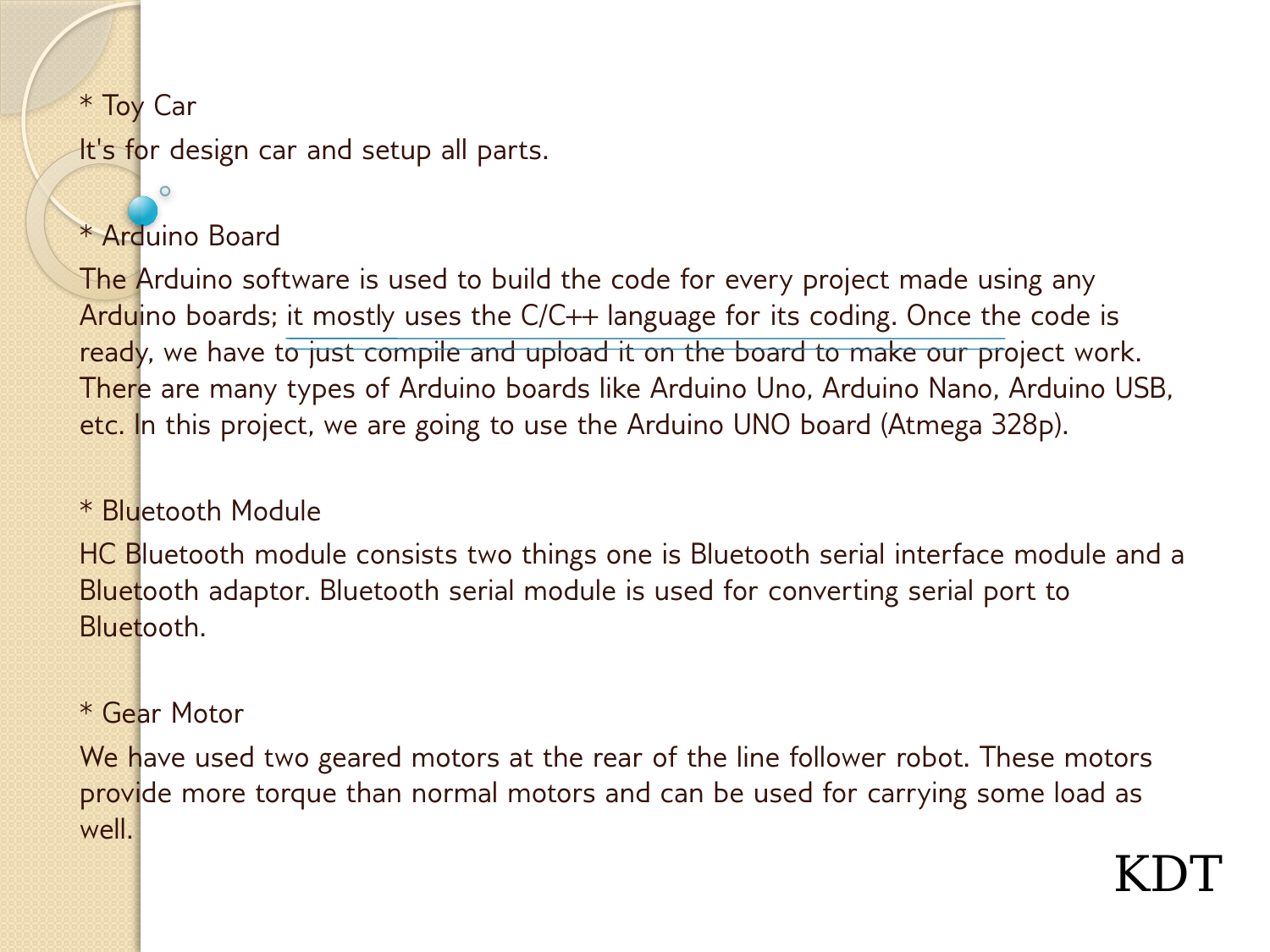

#

* Toy Car
It's for design car and setup all parts.

* Arduino Board
The Arduino software is used to build the code for every project made using any Arduino boards; it mostly uses the C/C++ language for its coding. Once the code is ready, we have to just compile and upload it on the board to make our project work. There are many types of Arduino boards like Arduino Uno, Arduino Nano, Arduino USB, etc. In this project, we are going to use the Arduino UNO board (Atmega 328p).

* Bluetooth Module
HC Bluetooth module consists two things one is Bluetooth serial interface module and a Bluetooth adaptor. Bluetooth serial module is used for converting serial port to Bluetooth.

* Gear Motor
We have used two geared motors at the rear of the line follower robot. These motors provide more torque than normal motors and can be used for carrying some load as well.
KDT